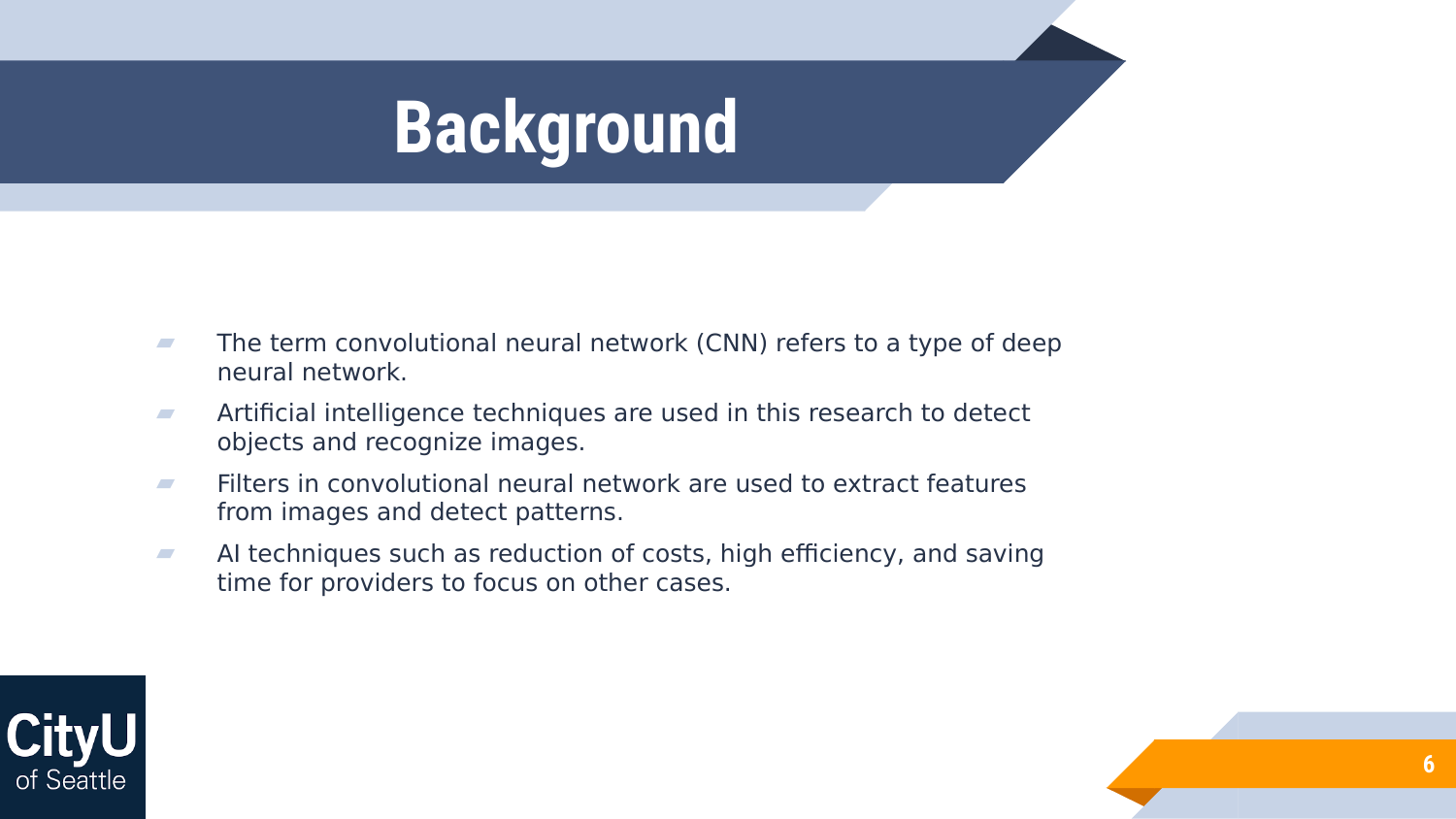

# Background
The term convolutional neural network (CNN) refers to a type of deep neural network.
Artificial intelligence techniques are used in this research to detect objects and recognize images.
Filters in convolutional neural network are used to extract features from images and detect patterns.
AI techniques such as reduction of costs, high efficiency, and saving time for providers to focus on other cases.
6